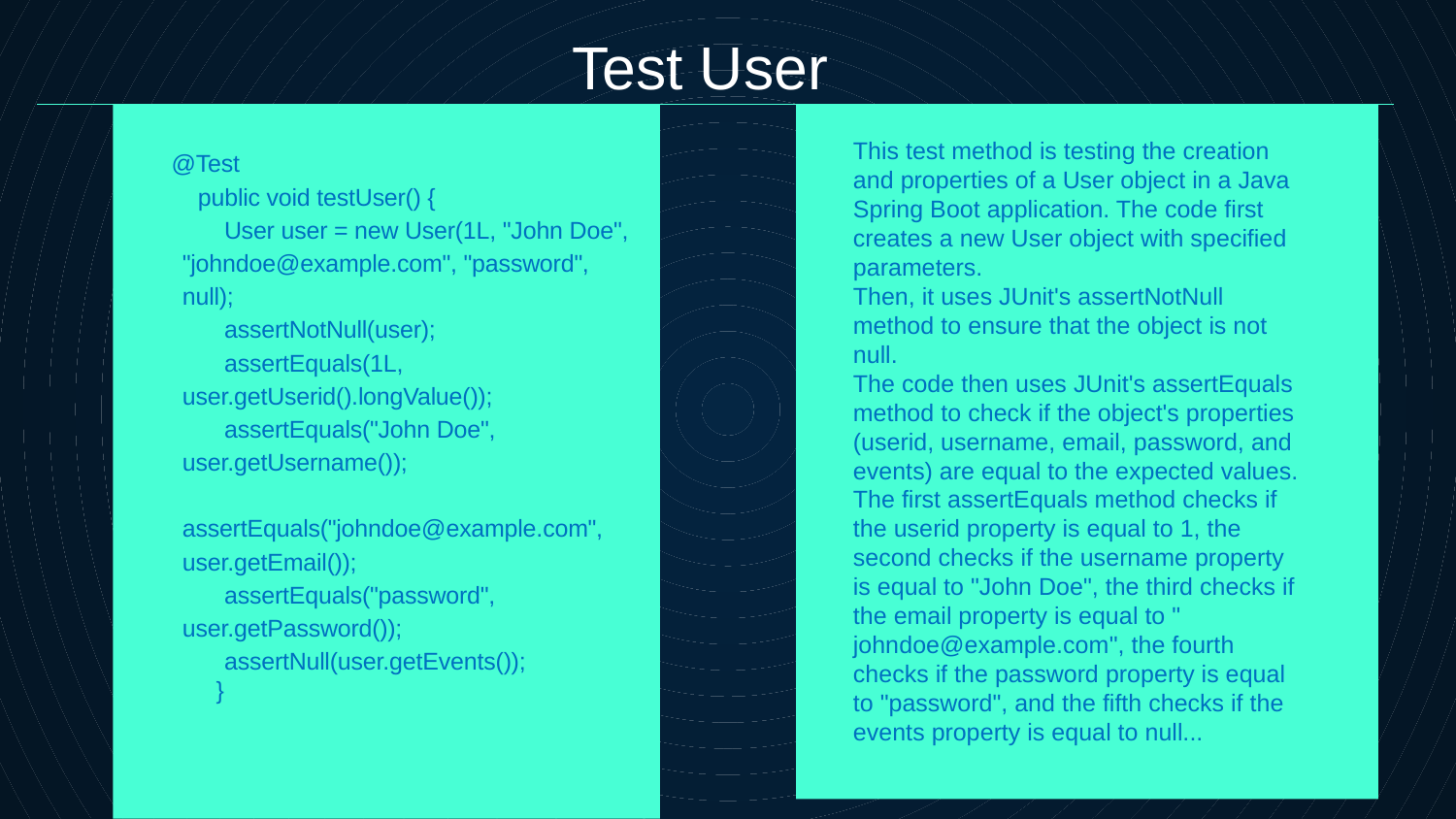

Test User

This test method is testing the creation and properties of a User object in a Java Spring Boot application. The code first creates a new User object with specified parameters.
Then, it uses JUnit's assertNotNull method to ensure that the object is not null.
The code then uses JUnit's assertEquals method to check if the object's properties (userid, username, email, password, and events) are equal to the expected values. The first assertEquals method checks if the userid property is equal to 1, the second checks if the username property is equal to "John Doe", the third checks if the email property is equal to "johndoe@example.com", the fourth checks if the password property is equal to "password", and the fifth checks if the events property is equal to null...
@Test
    public void testUser() {
        User user = new User(1L, "John Doe", "johndoe@example.com", "password", null);
        assertNotNull(user);
        assertEquals(1L, user.getUserid().longValue());
        assertEquals("John Doe", user.getUsername());
        assertEquals("johndoe@example.com", user.getEmail());
        assertEquals("password", user.getPassword());
        assertNull(user.getEvents());
    }